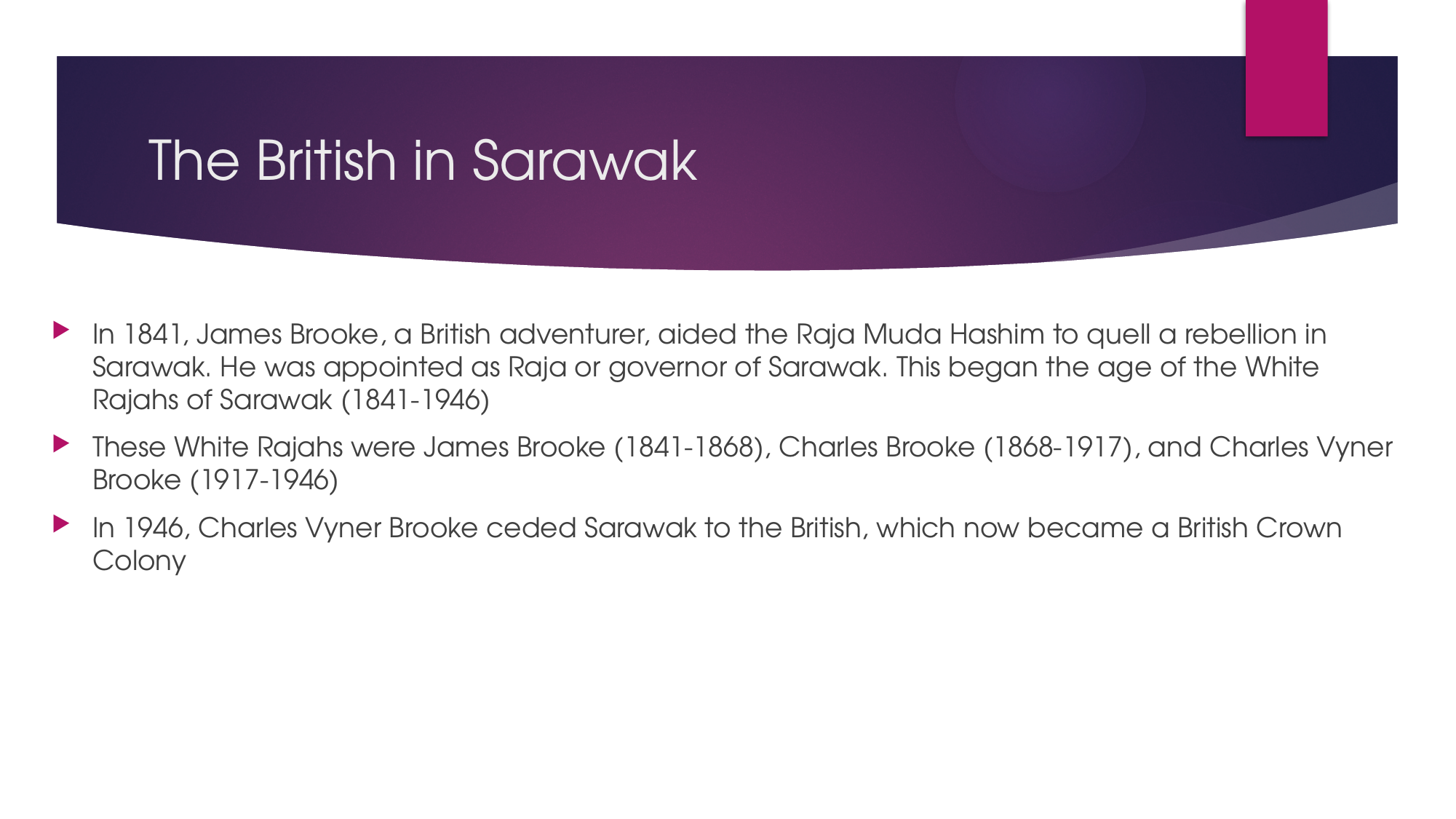

# The British in Sarawak
In 1841, James Brooke, a British adventurer, aided the Raja Muda Hashim to quell a rebellion in Sarawak. He was appointed as Raja or governor of Sarawak. This began the age of the White Rajahs of Sarawak (1841-1946)
These White Rajahs were James Brooke (1841-1868), Charles Brooke (1868-1917), and Charles Vyner Brooke (1917-1946)
In 1946, Charles Vyner Brooke ceded Sarawak to the British, which now became a British Crown Colony